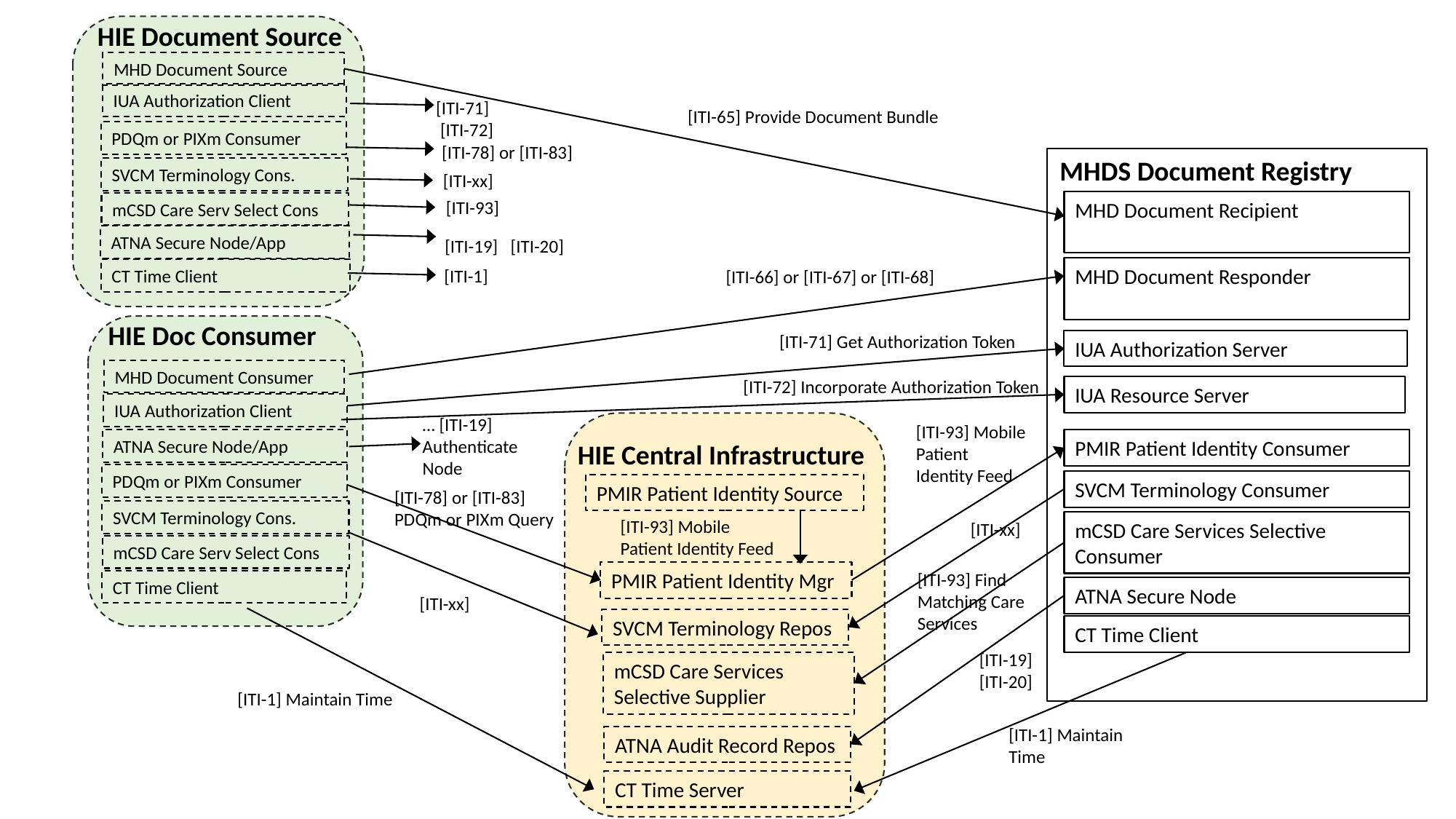

HIE Document Source

MHD Document Source
IUA Authorization Client
[ITI-71]
 [ITI-72]
[ITI-65] Provide Document Bundle
PDQm or PIXm Consumer
[ITI-78] or [ITI-83]
MHDS Document Registry

SVCM Terminology Cons.
[ITI-xx]
[ITI-93]
MHD Document Recipient

mCSD Care Serv Select Cons
ATNA Secure Node/App
[ITI-19]   [ITI-20]
MHD Document Responder

[ITI-1]
CT Time Client
[ITI-66] or [ITI-67] or [ITI-68]
HIE Doc Consumer

[ITI-71] Get Authorization Token
IUA Authorization Server
MHD Document Consumer
[ITI-72] Incorporate Authorization Token
IUA Resource Server
IUA Authorization Client
… [ITI-19]
Authenticate
Node

[ITI-93] Mobile Patient Identity Feed
ATNA Secure Node/App
PMIR Patient Identity Consumer
HIE Central Infrastructure
PDQm or PIXm Consumer
SVCM Terminology Consumer
PMIR Patient Identity Source
[ITI-78] or [ITI-83]  PDQm or PIXm Query
SVCM Terminology Cons.
[ITI-93] Mobile Patient Identity Feed
mCSD Care Services Selective Consumer
[ITI-xx]
mCSD Care Serv Select Cons
PMIR Patient Identity Mgr
[ITI-93] Find Matching Care Services
CT Time Client
ATNA Secure Node
[ITI-xx]
SVCM Terminology Repos
CT Time Client
[ITI-19]
[ITI-20]
mCSD Care Services Selective Supplier
[ITI-1] Maintain Time
[ITI-1] Maintain Time
ATNA Audit Record Repos
CT Time Server